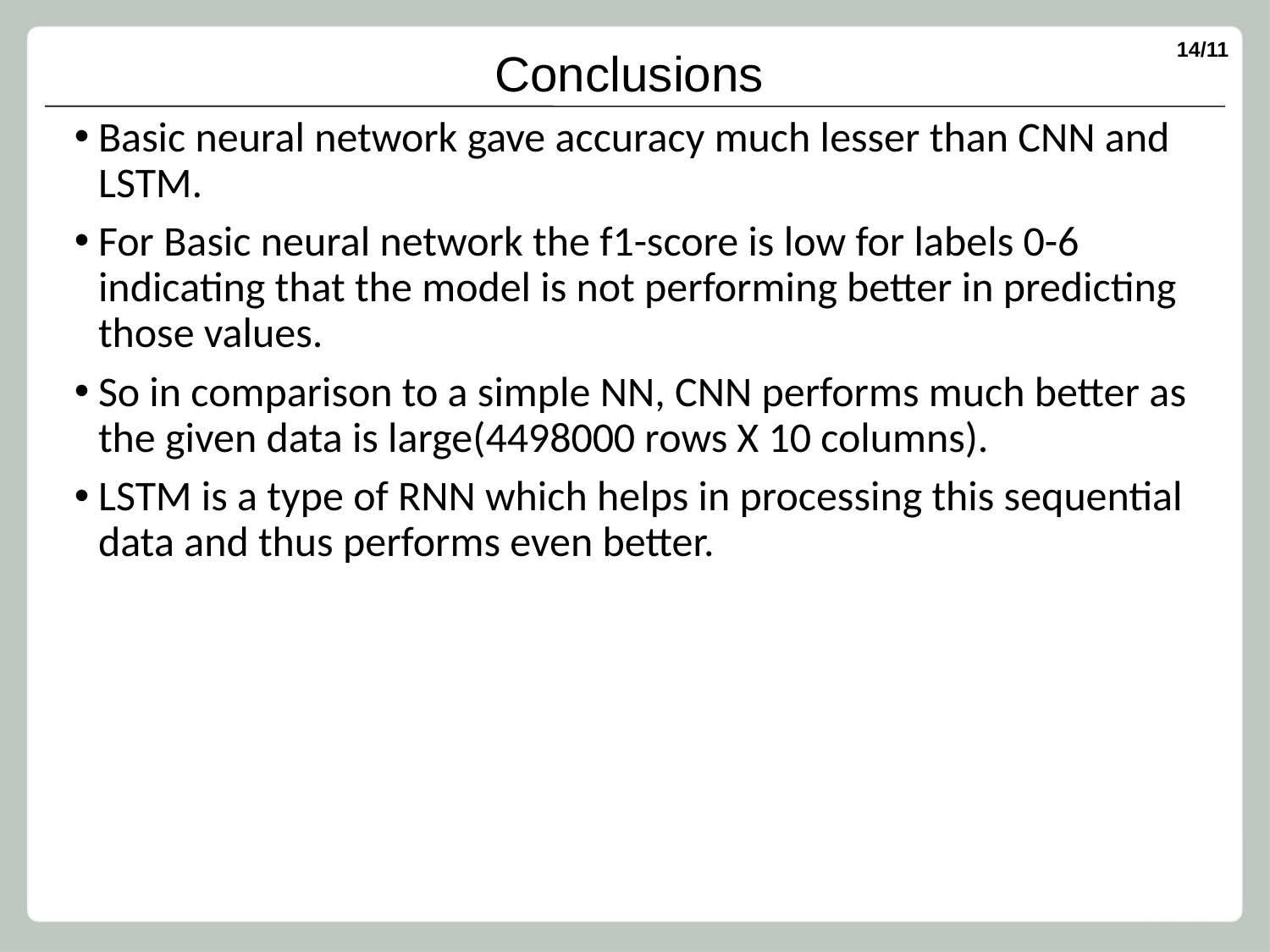

Conclusions
Basic neural network gave accuracy much lesser than CNN and LSTM.
For Basic neural network the f1-score is low for labels 0-6 indicating that the model is not performing better in predicting those values.
So in comparison to a simple NN, CNN performs much better as the given data is large(4498000 rows X 10 columns).
LSTM is a type of RNN which helps in processing this sequential data and thus performs even better.